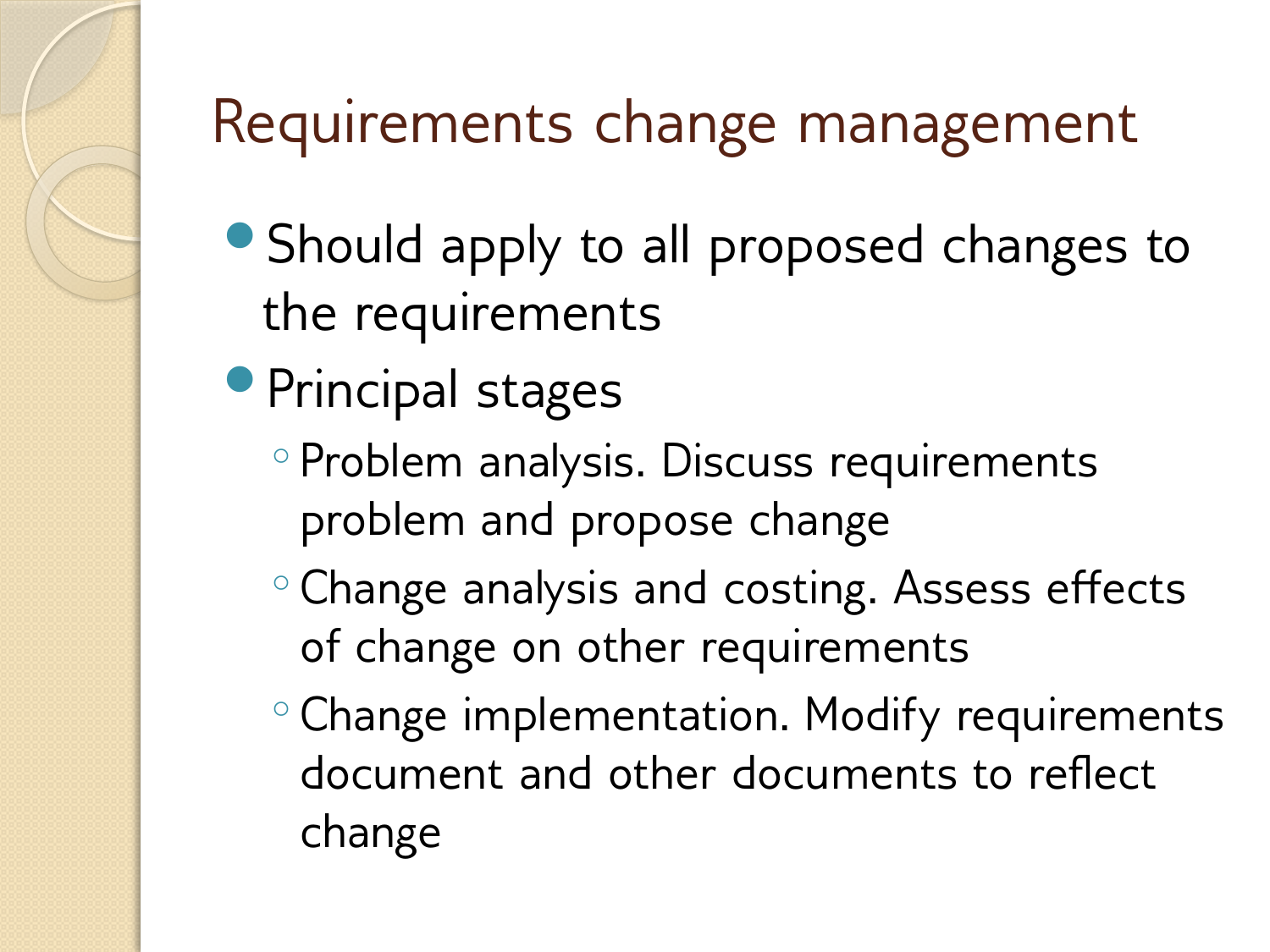

# Requirements change management
Should apply to all proposed changes to the requirements
Principal stages
Problem analysis. Discuss requirements problem and propose change
Change analysis and costing. Assess effects of change on other requirements
Change implementation. Modify requirements document and other documents to reflect change